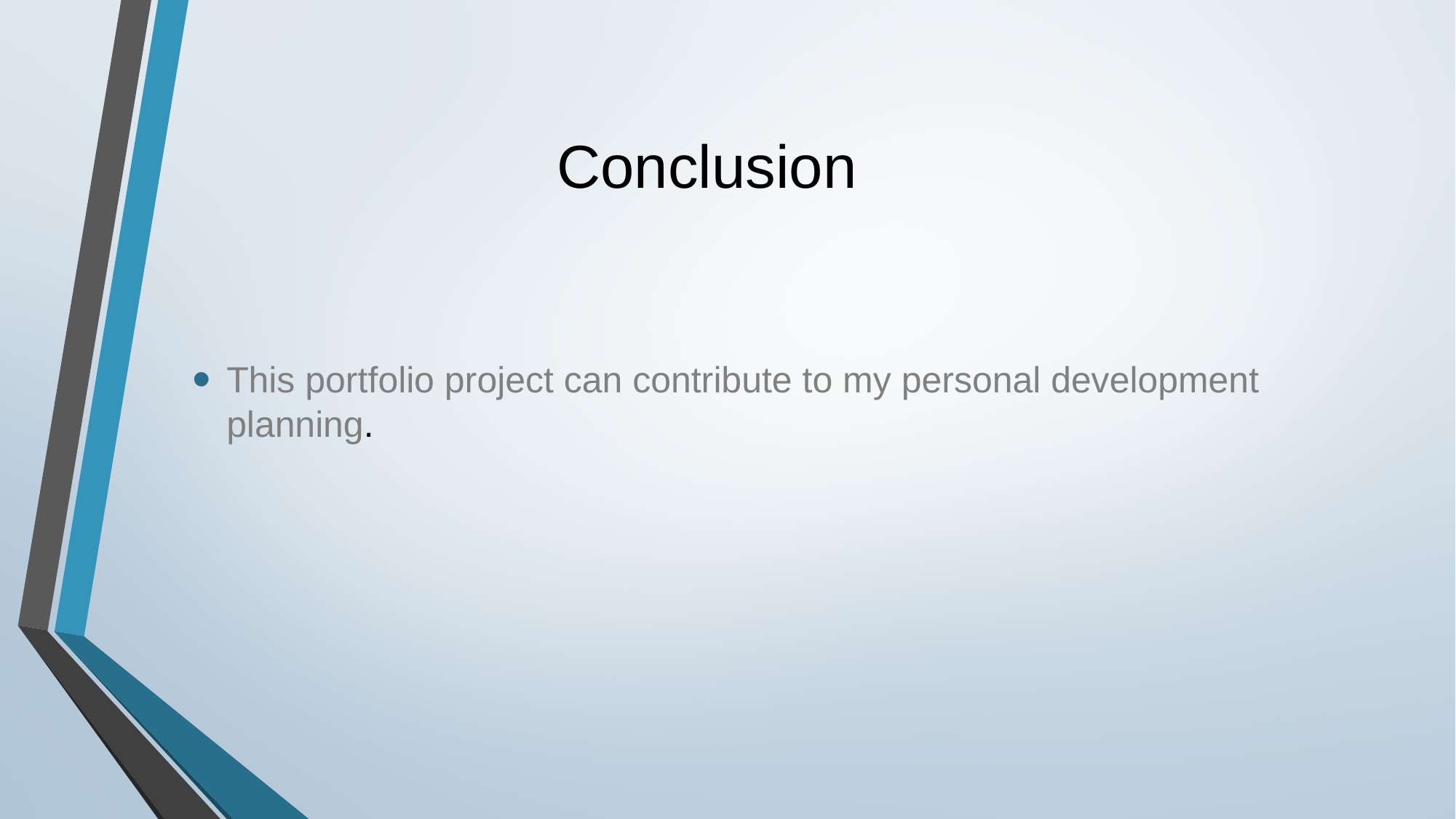

# Conclusion
This portfolio project can contribute to my personal development planning.